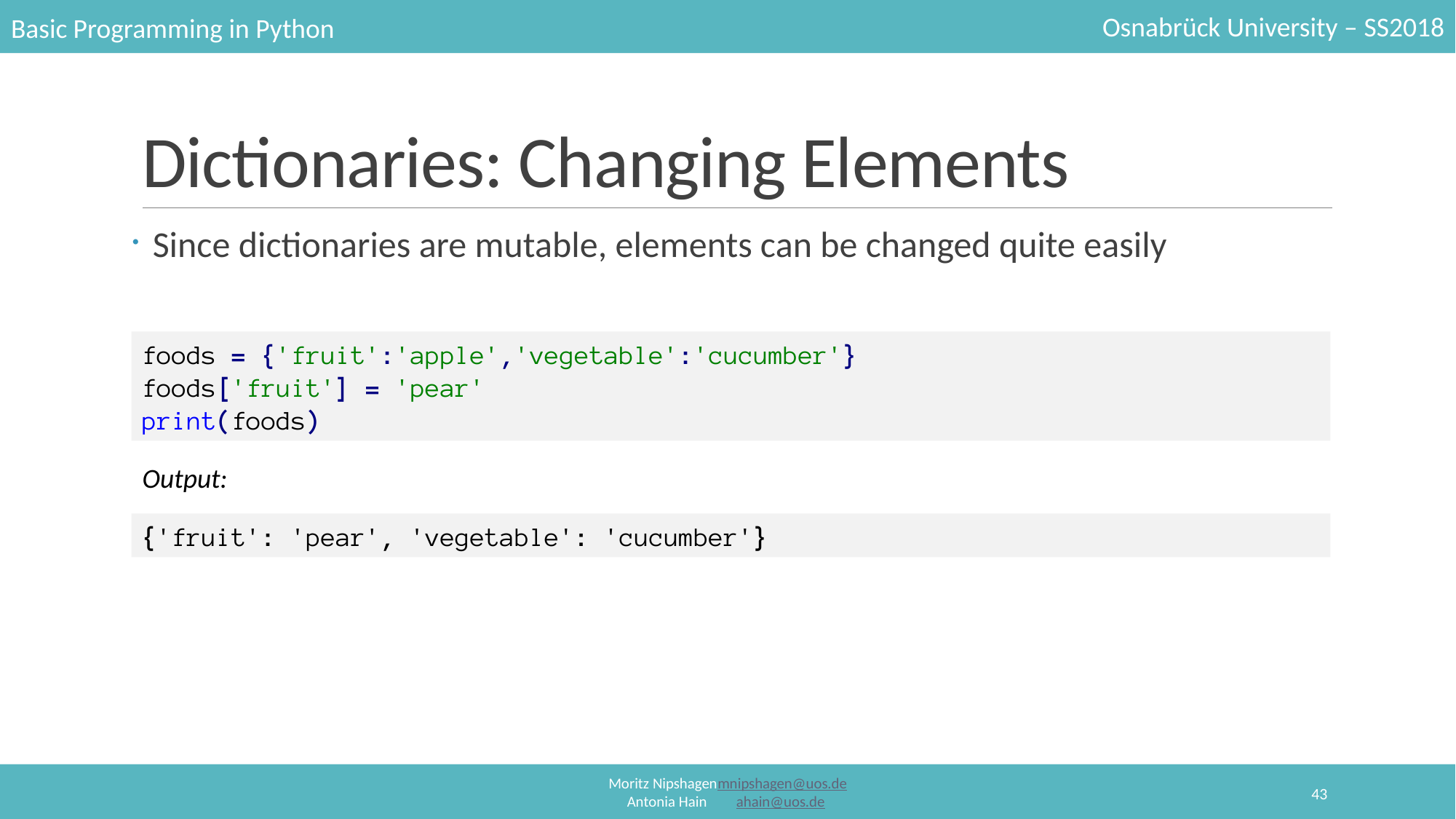

# Dictionaries: Changing Elements
Since dictionaries are mutable, elements can be changed quite easily

foods = {'fruit':'apple','vegetable':'cucumber'}
foods['fruit'] = 'pear'
print(foods)
Output:

{'fruit': 'pear', 'vegetable': 'cucumber'}
43